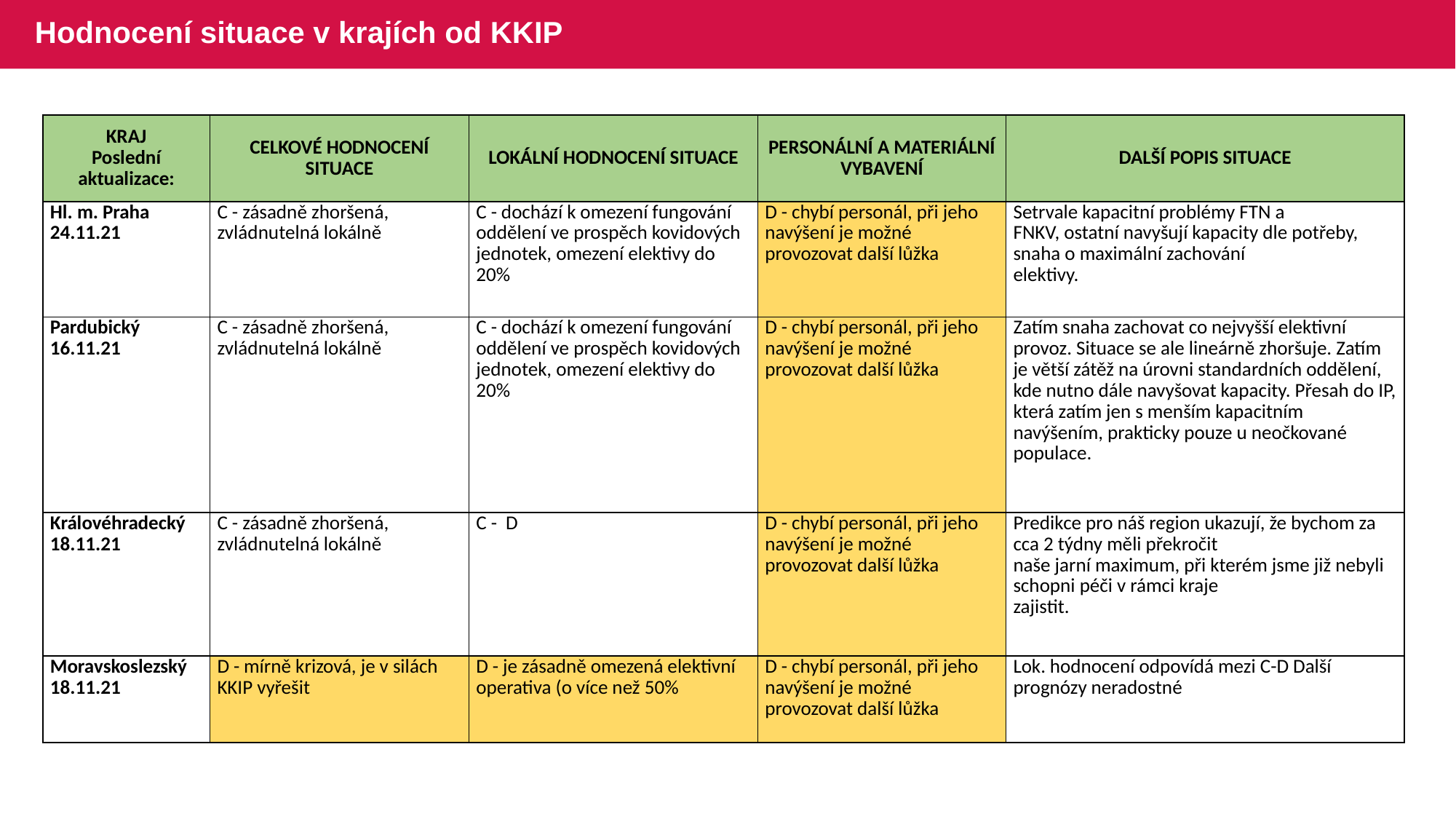

# Hodnocení situace v krajích od KKIP
| KRAJ Poslední aktualizace: | CELKOVÉ HODNOCENÍ SITUACE | LOKÁLNÍ HODNOCENÍ SITUACE | PERSONÁLNÍ A MATERIÁLNÍ VYBAVENÍ | DALŠÍ POPIS SITUACE |
| --- | --- | --- | --- | --- |
| Hl. m. Praha 24.11.21 | C - zásadně zhoršená, zvládnutelná lokálně | C - dochází k omezení fungování oddělení ve prospěch kovidových jednotek, omezení elektivy do 20% | D - chybí personál, při jeho navýšení je možné provozovat další lůžka | Setrvale kapacitní problémy FTN a FNKV, ostatní navyšují kapacity dle potřeby, snaha o maximální zachování elektivy. |
| Pardubický 16.11.21 | C - zásadně zhoršená, zvládnutelná lokálně | C - dochází k omezení fungování oddělení ve prospěch kovidových jednotek, omezení elektivy do 20% | D - chybí personál, při jeho navýšení je možné provozovat další lůžka | Zatím snaha zachovat co nejvyšší elektivní provoz. Situace se ale lineárně zhoršuje. Zatím je větší zátěž na úrovni standardních oddělení, kde nutno dále navyšovat kapacity. Přesah do IP, která zatím jen s menším kapacitním navýšením, prakticky pouze u neočkované populace. |
| Královéhradecký 18.11.21 | C - zásadně zhoršená, zvládnutelná lokálně | C - D | D - chybí personál, při jeho navýšení je možné provozovat další lůžka | Predikce pro náš region ukazují, že bychom za cca 2 týdny měli překročit naše jarní maximum, při kterém jsme již nebyli schopni péči v rámci kraje zajistit. |
| Moravskoslezský 18.11.21 | D - mírně krizová, je v silách KKIP vyřešit | D - je zásadně omezená elektivní operativa (o více než 50% | D - chybí personál, při jeho navýšení je možné provozovat další lůžka | Lok. hodnocení odpovídá mezi C-D Další prognózy neradostné |